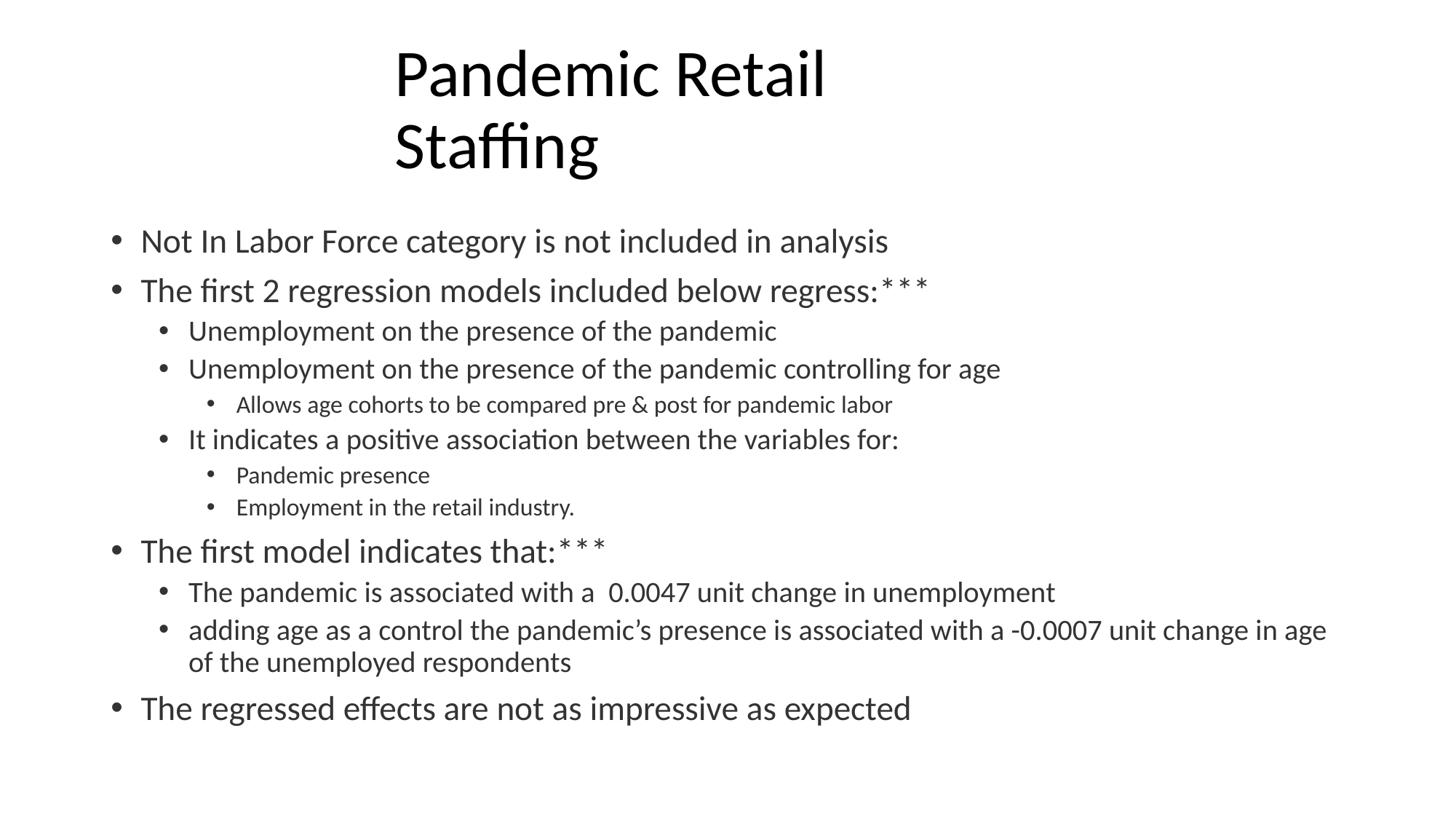

# Pandemic Retail Staffing
Not In Labor Force category is not included in analysis
The first 2 regression models included below regress:***
Unemployment on the presence of the pandemic
Unemployment on the presence of the pandemic controlling for age
Allows age cohorts to be compared pre & post for pandemic labor
It indicates a positive association between the variables for:
Pandemic presence
Employment in the retail industry.
The first model indicates that:***
The pandemic is associated with a  0.0047 unit change in unemployment
adding age as a control the pandemic’s presence is associated with a -0.0007 unit change in age of the unemployed respondents
The regressed effects are not as impressive as expected